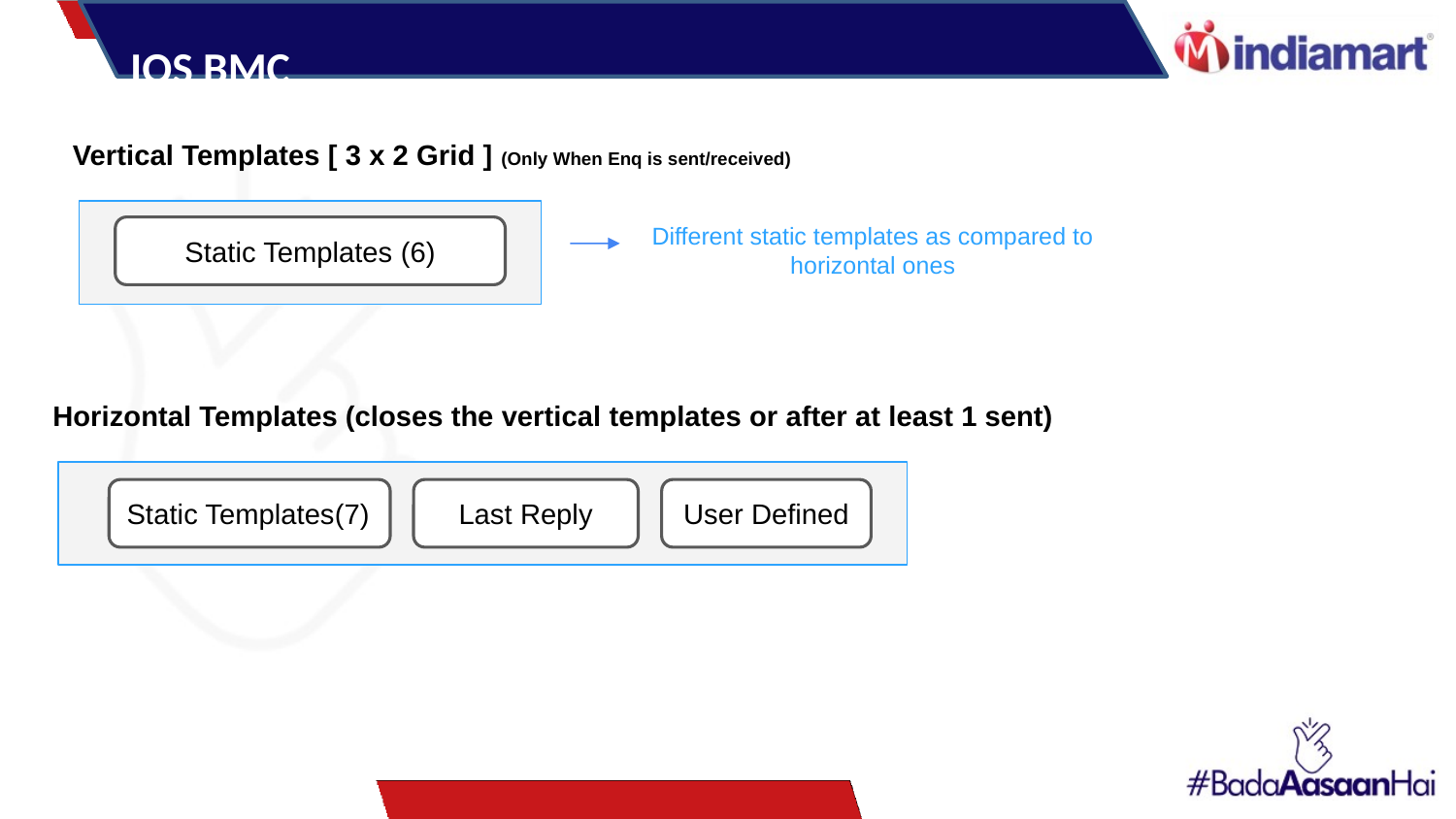

IOS BMC
Vertical Templates [ 3 x 2 Grid ] (Only When Enq is sent/received)

Different static templates as compared to horizontal ones
Static Templates (6)
Horizontal Templates (closes the vertical templates or after at least 1 sent)

User Defined
Static Templates(7)
Last Reply